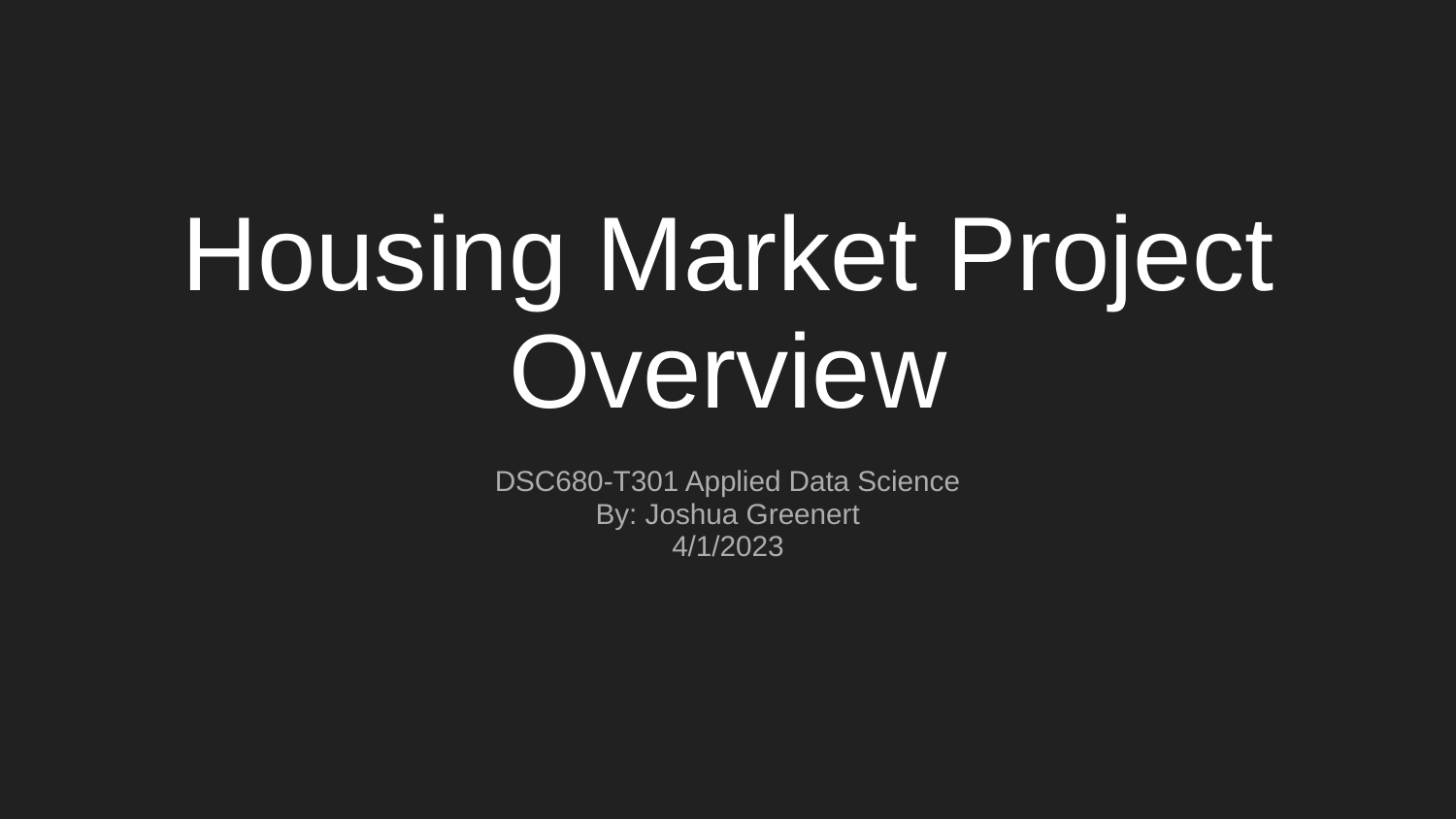

# Housing Market Project Overview
DSC680-T301 Applied Data Science
By: Joshua Greenert
4/1/2023